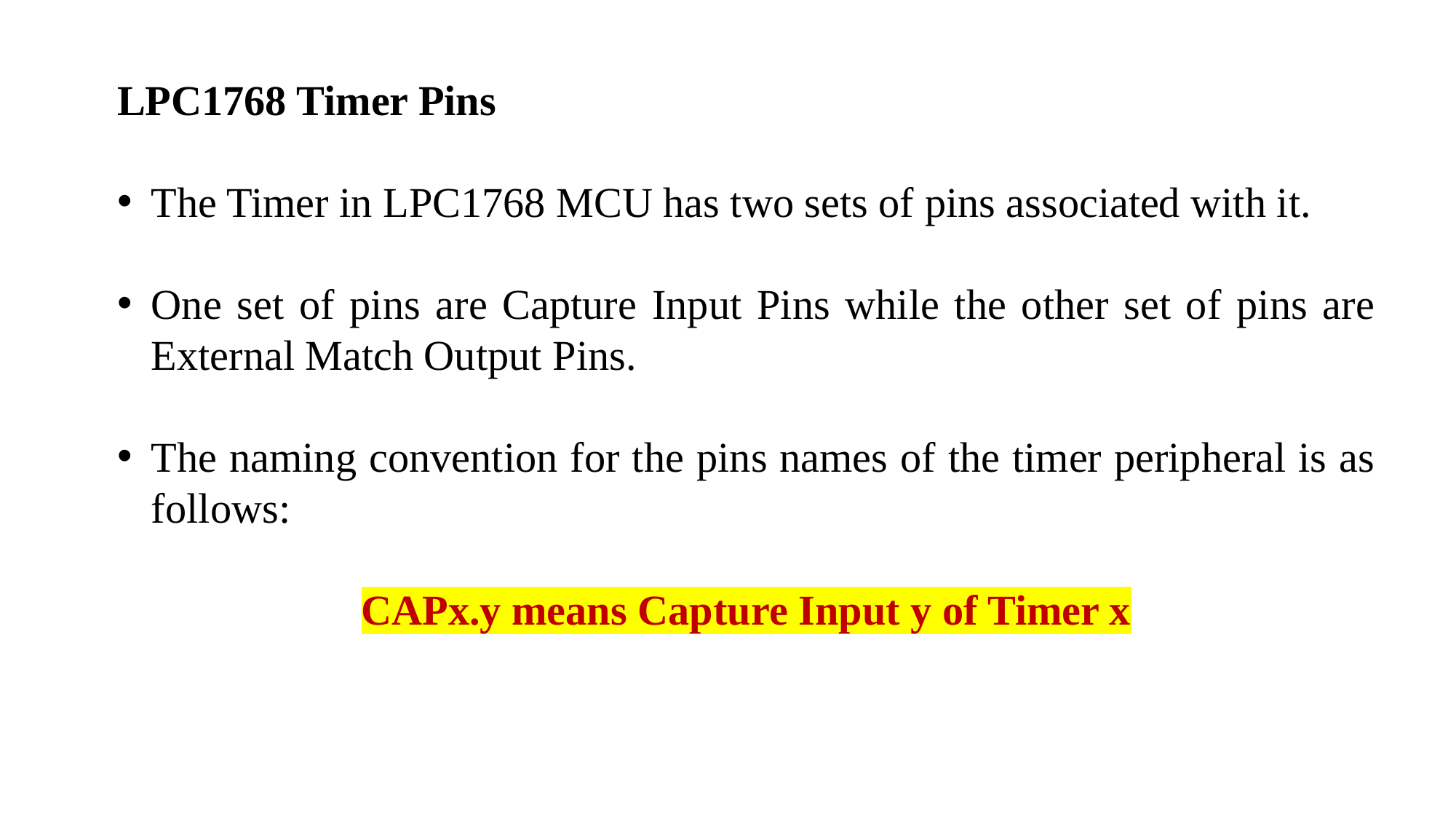

LPC1768 Timer Pins

The Timer in LPC1768 MCU has two sets of pins associated with it.

One set of pins are Capture Input Pins while the other set of pins are External Match Output Pins.

The naming convention for the pins names of the timer peripheral is as follows:

CAPx.y means Capture Input y of Timer x